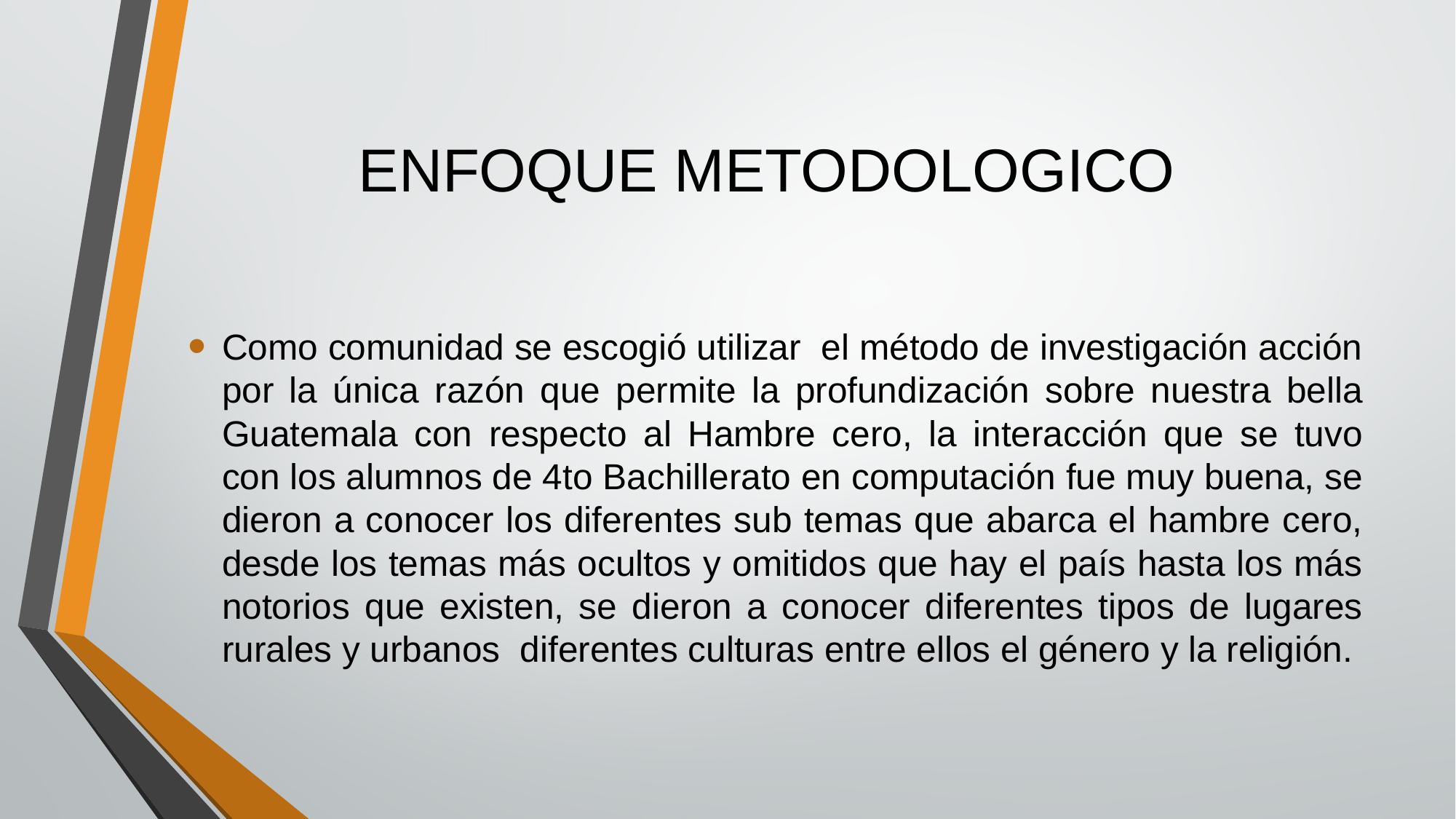

# ENFOQUE METODOLOGICO
Como comunidad se escogió utilizar  el método de investigación acción por la única razón que permite la profundización sobre nuestra bella Guatemala con respecto al Hambre cero, la interacción que se tuvo con los alumnos de 4to Bachillerato en computación fue muy buena, se dieron a conocer los diferentes sub temas que abarca el hambre cero, desde los temas más ocultos y omitidos que hay el país hasta los más notorios que existen, se dieron a conocer diferentes tipos de lugares rurales y urbanos  diferentes culturas entre ellos el género y la religión.